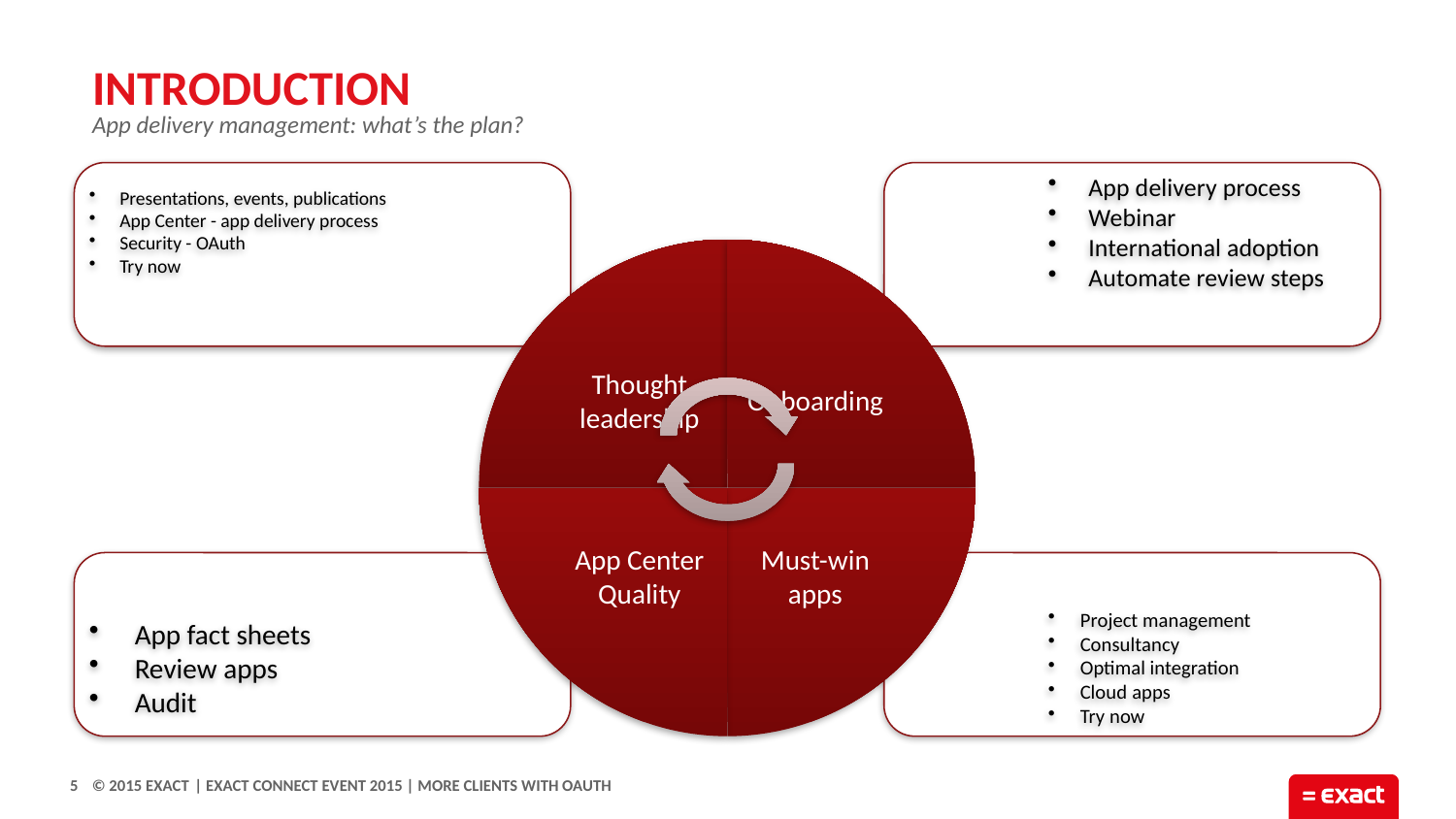

# INTRODUCTION App delivery management: what’s the plan?
Thought leadership
App Center - app delivery process
Onboarding
App delivery process
Must-win apps
App Center Quality
App fact sheets
Audit
Review apps
International adoption
Project management
Consultancy
Optimal integration
Cloud apps
Try now
Security - OAuth
Try now
Presentations, events, publications
Webinar
Automate review steps
5
| Exact Connect event 2015 | More clients with OAuth